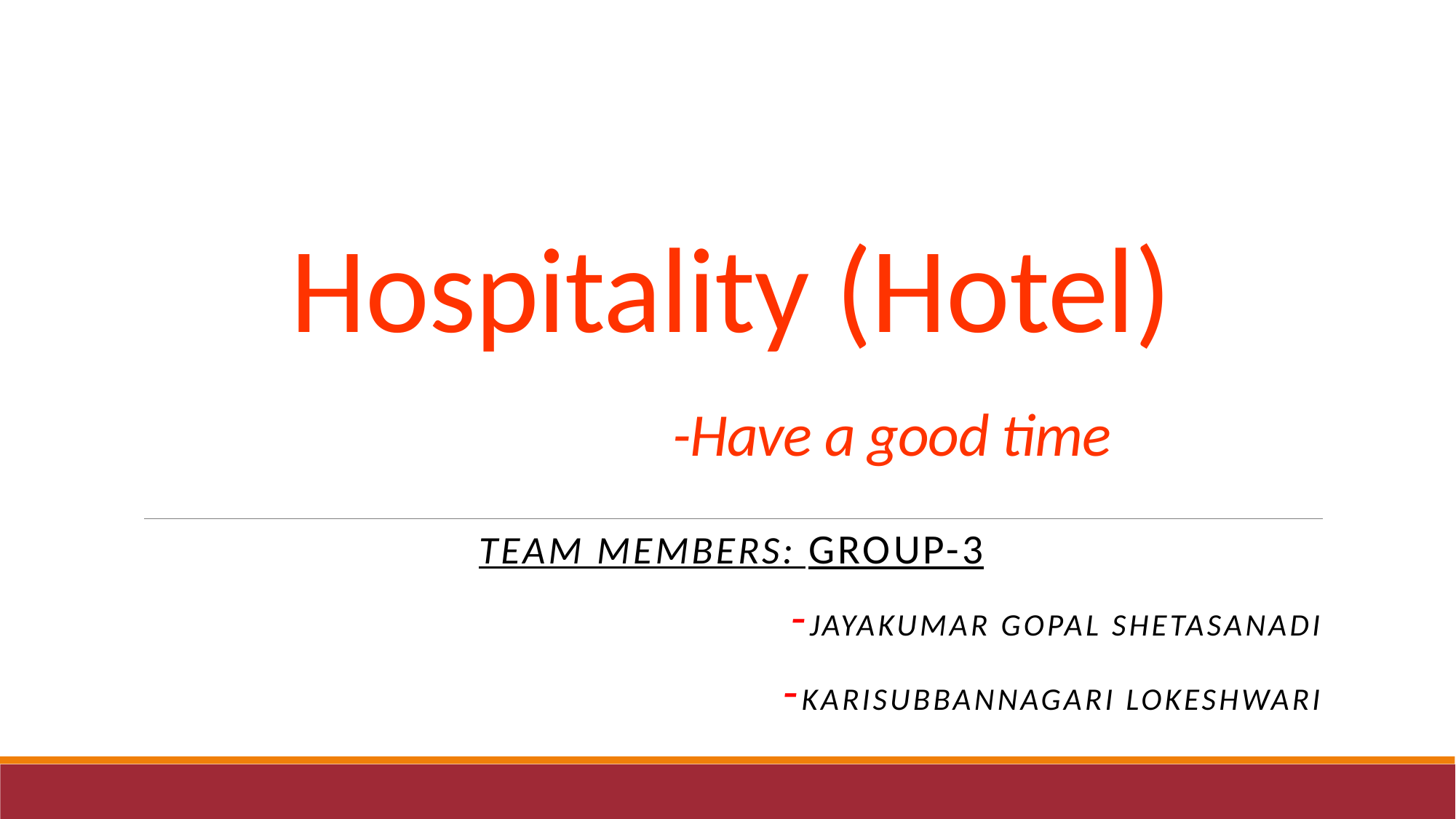

# Hospitality (Hotel) -Have a good time
Team members: Group-3
-Jayakumar Gopal Shetasanadi
-Karisubbannagari lokeshwari